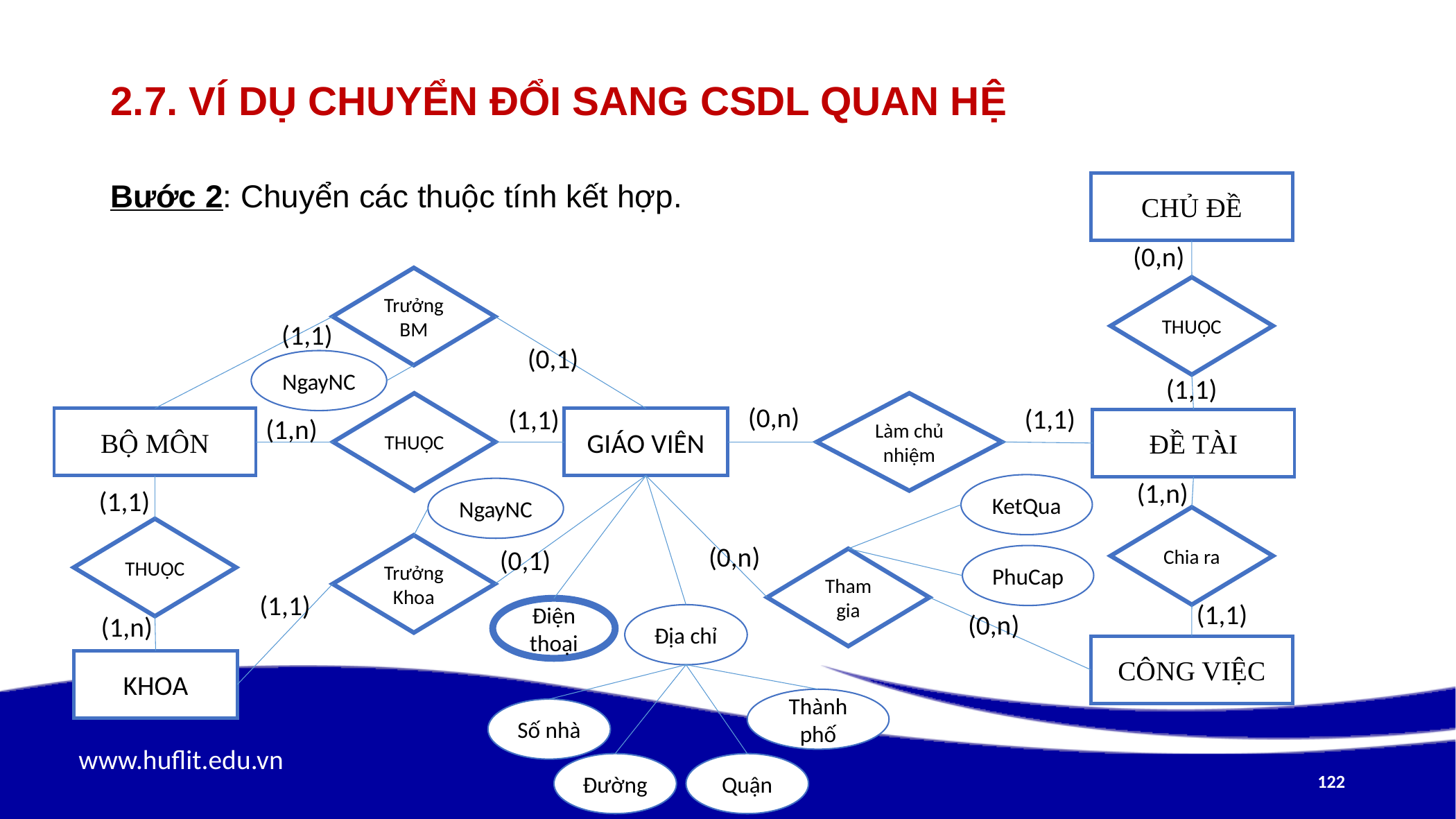

# 2.7. Ví dụ chuyển đổi sang CSDL quan hệ
Bước 2: Chuyển các thuộc tính kết hợp.
CHỦ ĐỀ
(0,n)
Trưởng BM
THUỘC
(1,1)
(0,1)
NgayNC
(1,1)
THUỘC
Làm chủ nhiệm
(0,n)
(1,1)
(1,1)
(1,n)
BỘ MÔN
GIÁO VIÊN
ĐỀ TÀI
(1,n)
KetQua
NgayNC
(1,1)
Chia ra
THUỘC
(0,n)
Trưởng
Khoa
(0,1)
PhuCap
Tham gia
(1,1)
(1,1)
Điện thoại
(0,n)
(1,n)
Địa chỉ
CÔNG VIỆC
KHOA
Thành phố
Số nhà
Đường
Quận
122